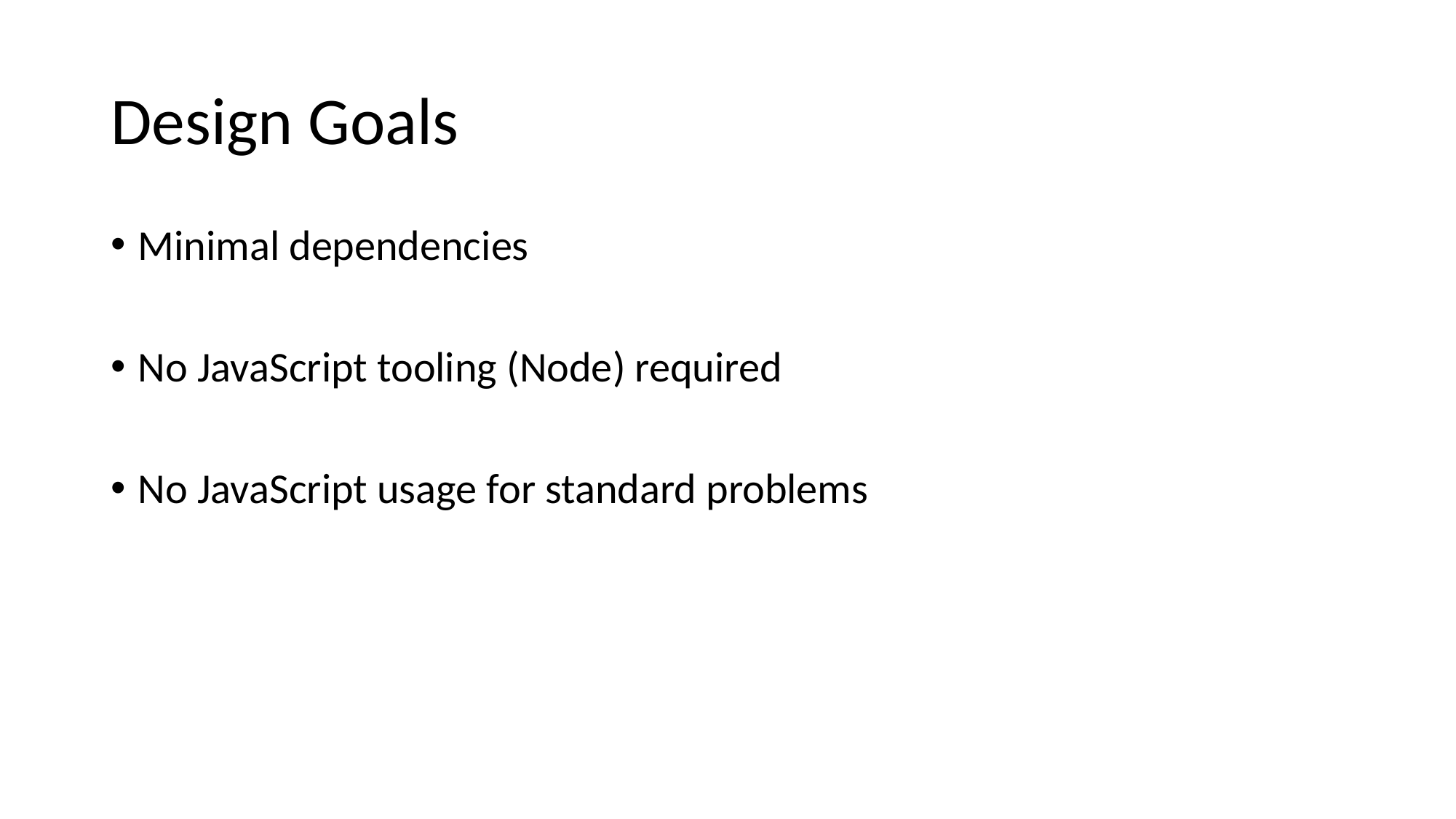

# Design Goals
Minimal dependencies

No JavaScript tooling (Node) required

No JavaScript usage for standard problems